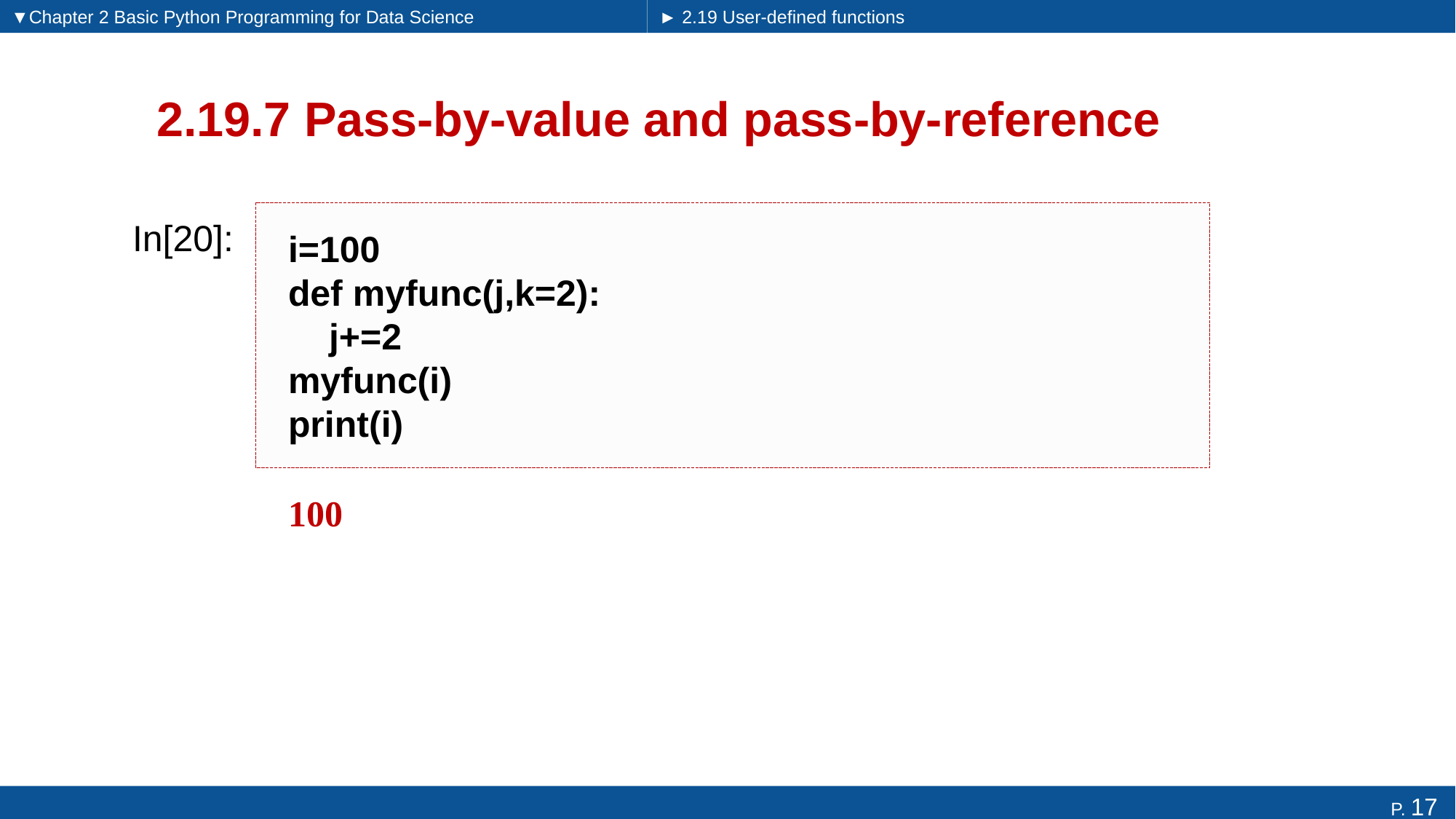

▼Chapter 2 Basic Python Programming for Data Science
► 2.19 User-defined functions
# 2.19.7 Pass-by-value and pass-by-reference
i=100
def myfunc(j,k=2):
    j+=2
myfunc(i)
print(i)
In[20]:
100